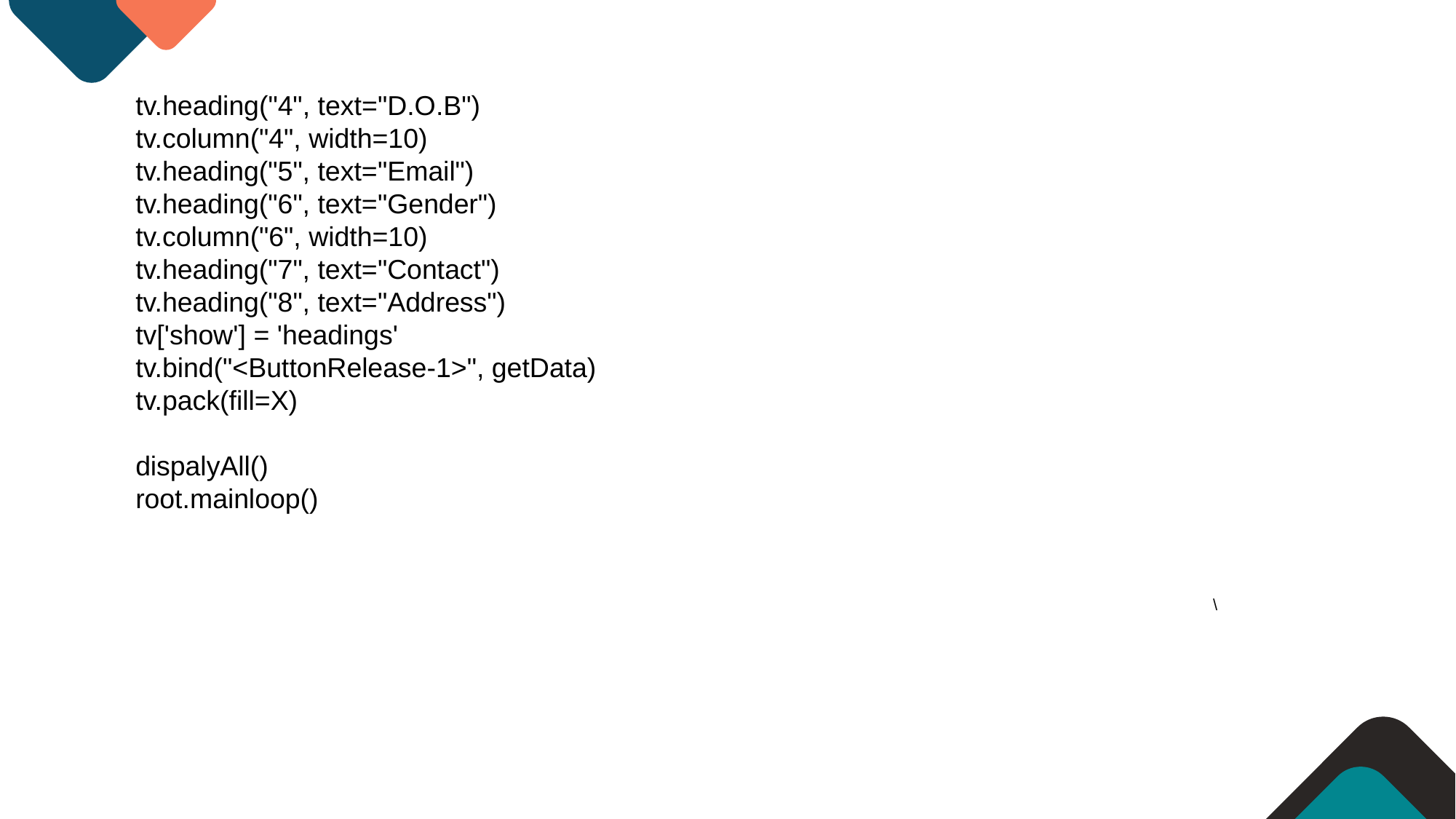

tv.heading("4", text="D.O.B")
tv.column("4", width=10)
tv.heading("5", text="Email")
tv.heading("6", text="Gender")
tv.column("6", width=10)
tv.heading("7", text="Contact")
tv.heading("8", text="Address")
tv['show'] = 'headings'
tv.bind("<ButtonRelease-1>", getData)
tv.pack(fill=X)

dispalyAll()
root.mainloop()

\